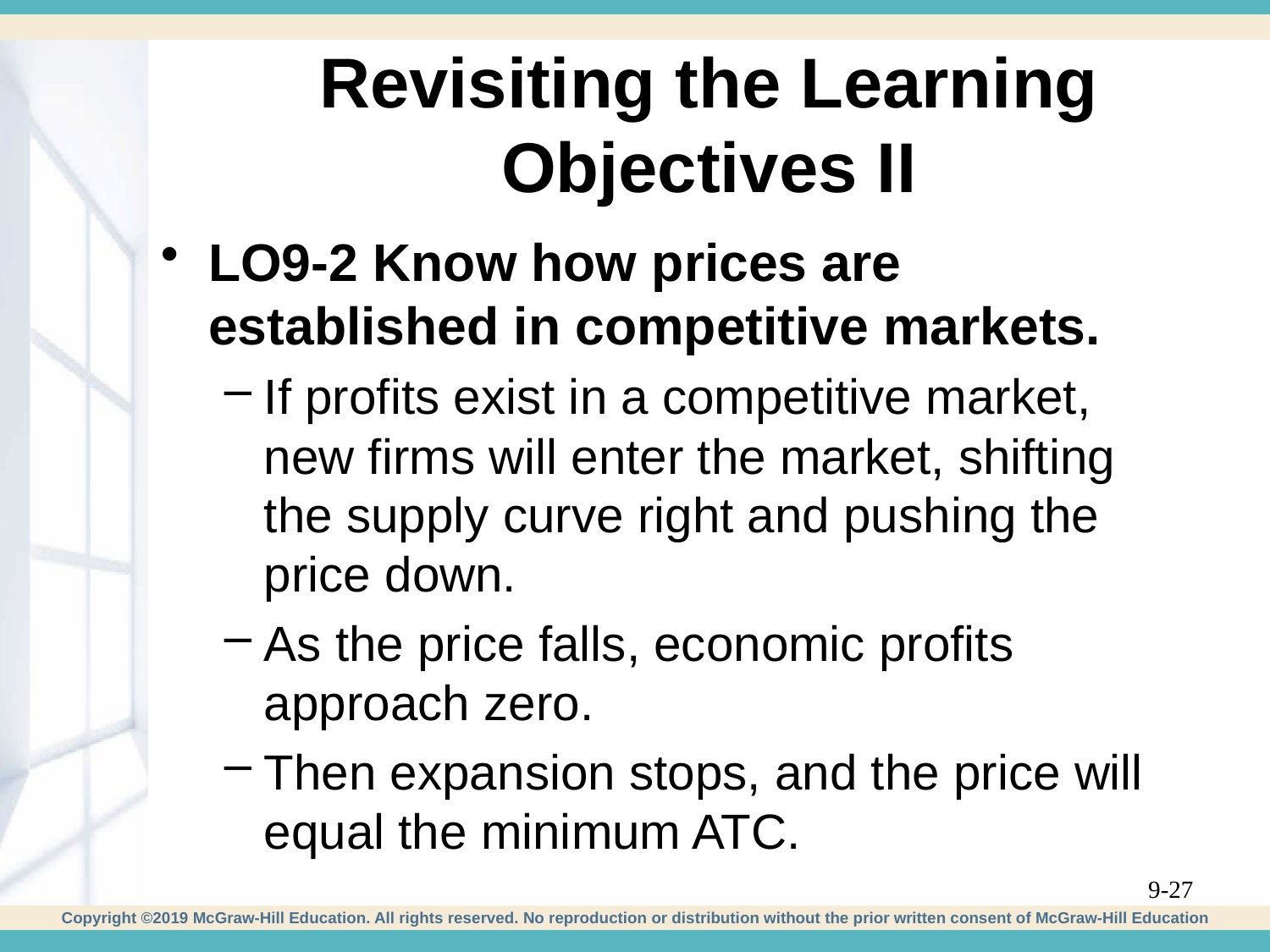

# Revisiting the Learning Objectives II
LO9-2 Know how prices are established in competitive markets.
If profits exist in a competitive market, new firms will enter the market, shifting the supply curve right and pushing the price down.
As the price falls, economic profits approach zero.
Then expansion stops, and the price will equal the minimum ATC.
9-27